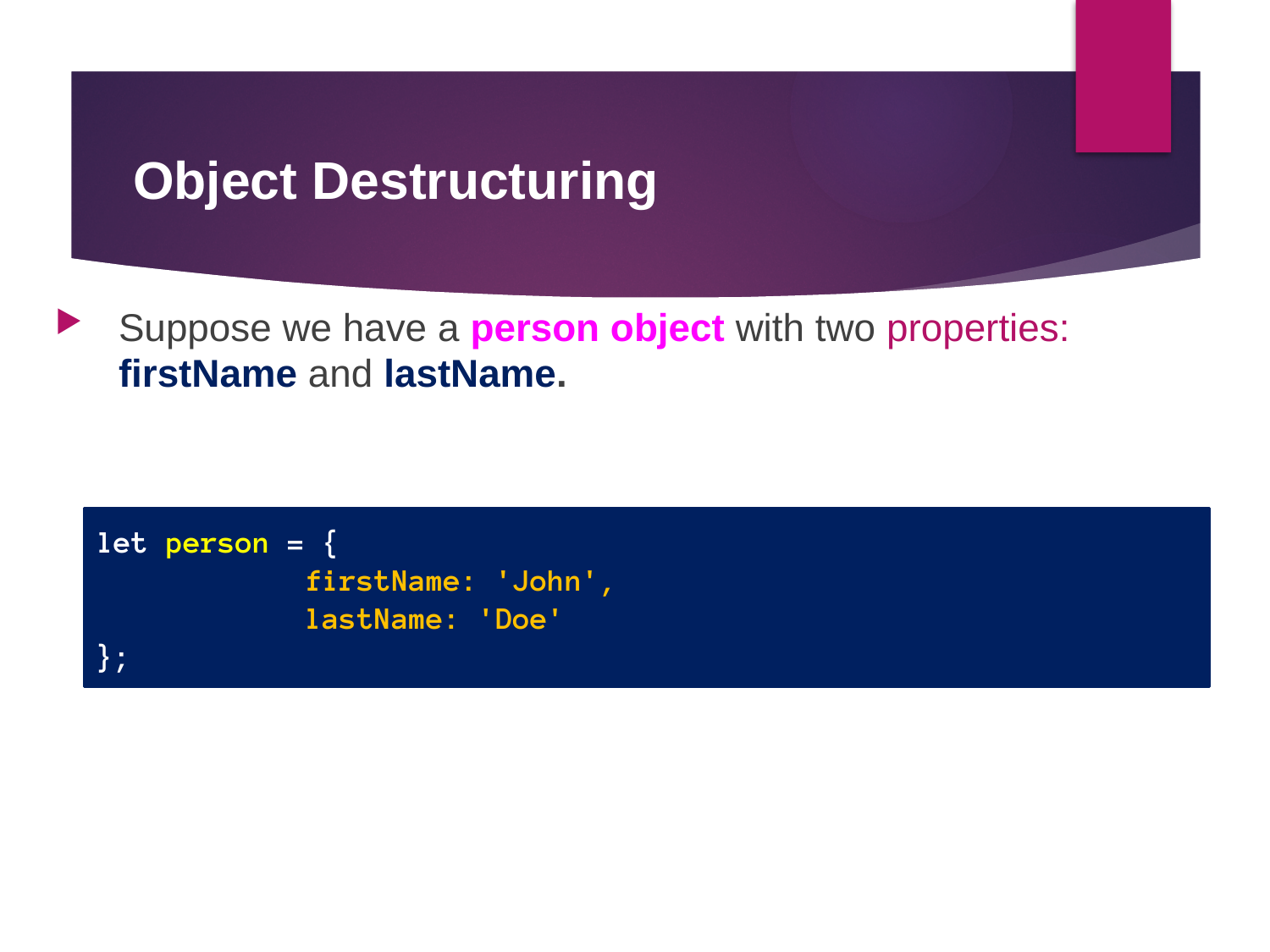

# Object Destructuring
Suppose we have a person object with two properties: firstName and lastName.

let person = {
            firstName: 'John',
            lastName: 'Doe'
};